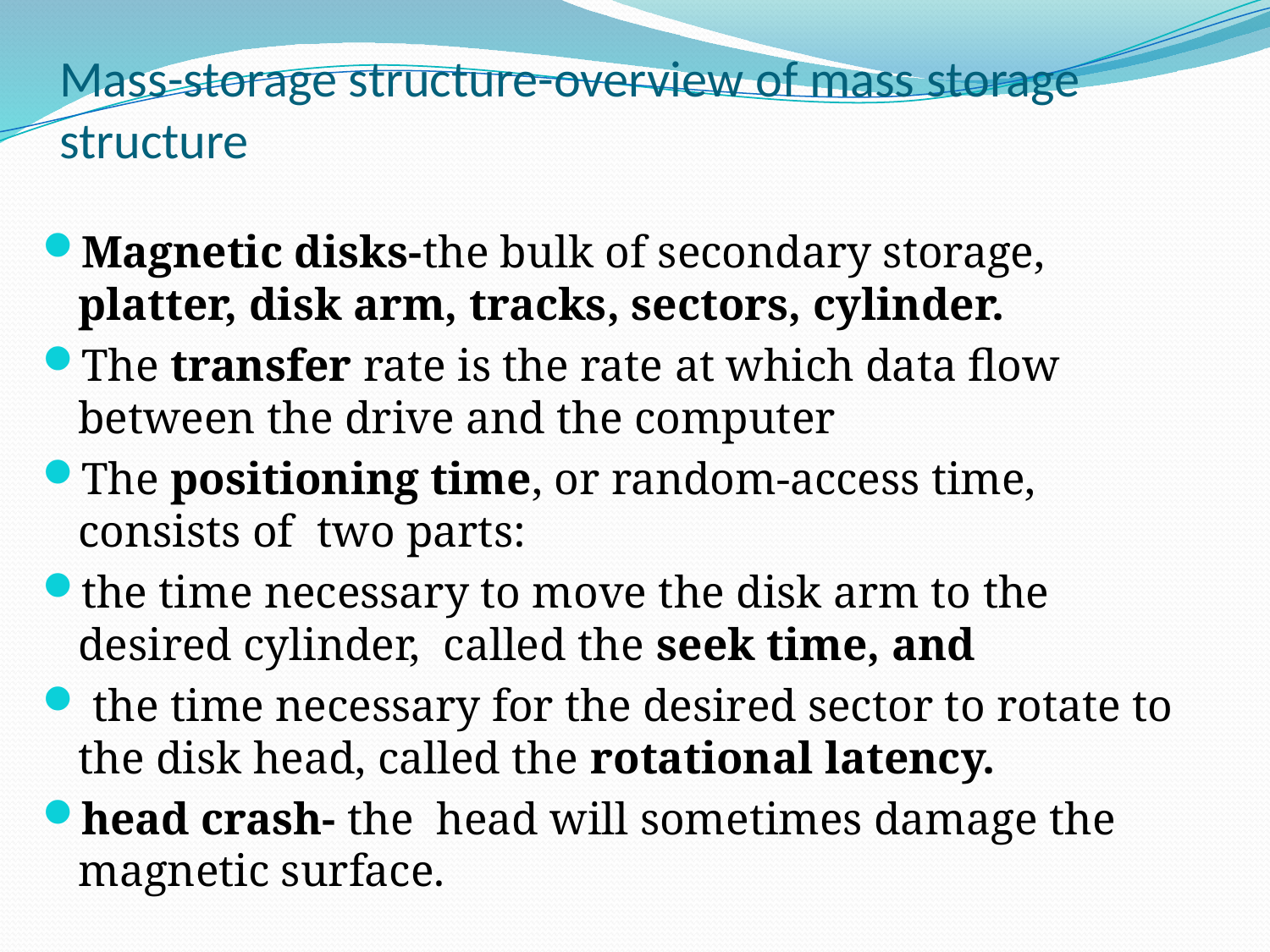

# Mass-storage structure-overview of mass storage structure
Magnetic disks-the bulk of secondary storage, platter, disk arm, tracks, sectors, cylinder.
The transfer rate is the rate at which data flow between the drive and the computer
The positioning time, or random-access time, consists of  two parts:
the time necessary to move the disk arm to the desired cylinder,  called the seek time, and
 the time necessary for the desired sector to rotate to the disk head, called the rotational latency.
head crash- the  head will sometimes damage the magnetic surface.